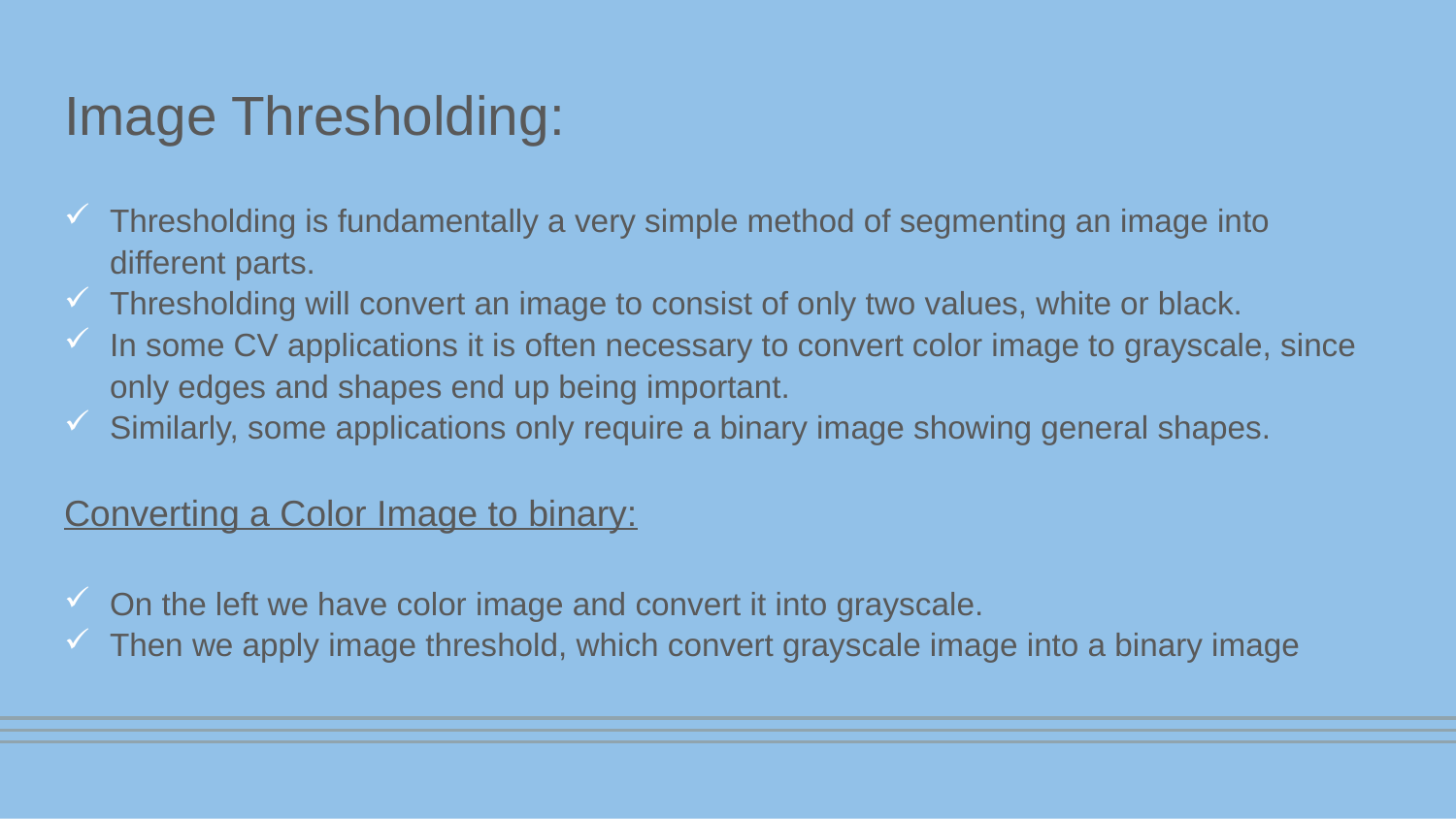

# Image Thresholding:
Thresholding is fundamentally a very simple method of segmenting an image into different parts.
Thresholding will convert an image to consist of only two values, white or black.
In some CV applications it is often necessary to convert color image to grayscale, since only edges and shapes end up being important.
Similarly, some applications only require a binary image showing general shapes.

Converting a Color Image to binary:

On the left we have color image and convert it into grayscale.
Then we apply image threshold, which convert grayscale image into a binary image